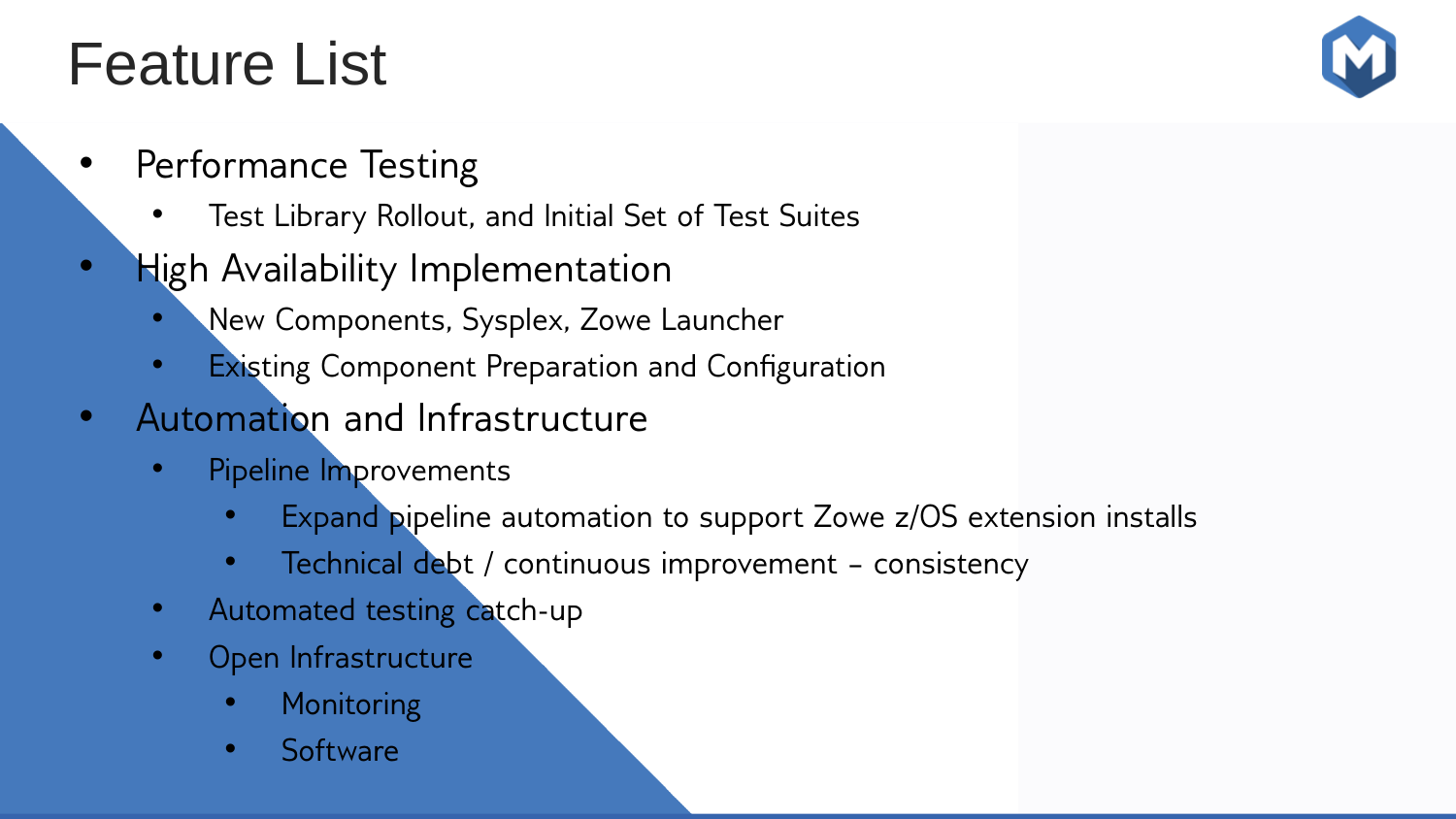

Feature List
Performance Testing
Test Library Rollout, and Initial Set of Test Suites
High Availability Implementation
New Components, Sysplex, Zowe Launcher
Existing Component Preparation and Configuration
Automation and Infrastructure
Pipeline Improvements
Expand pipeline automation to support Zowe z/OS extension installs
Technical debt / continuous improvement – consistency
Automated testing catch-up
Open Infrastructure
Monitoring
Software